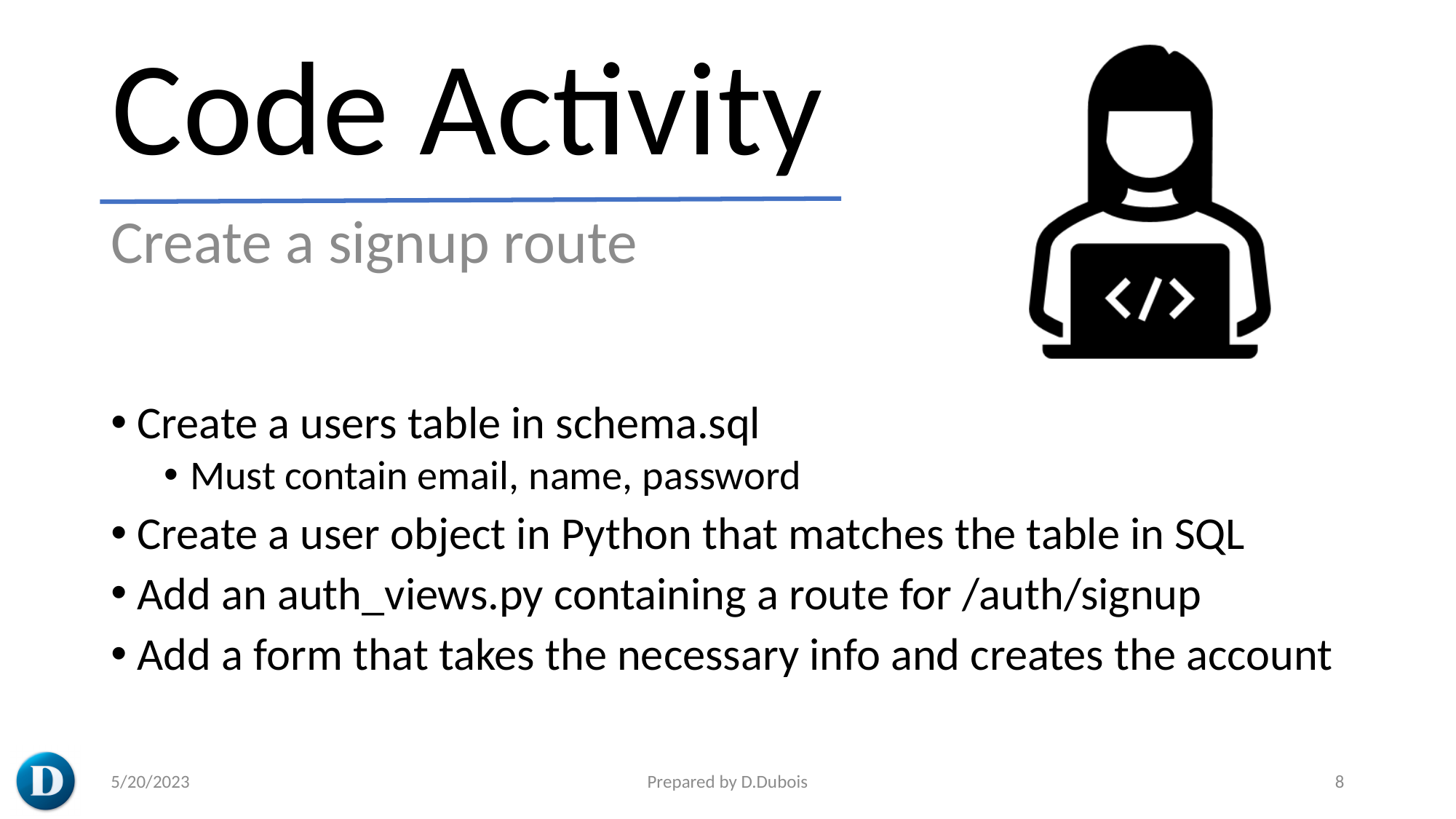

Create a signup route
Create a users table in schema.sql
Must contain email, name, password
Create a user object in Python that matches the table in SQL
Add an auth_views.py containing a route for /auth/signup
Add a form that takes the necessary info and creates the account
5/20/2023
Prepared by D.Dubois
8